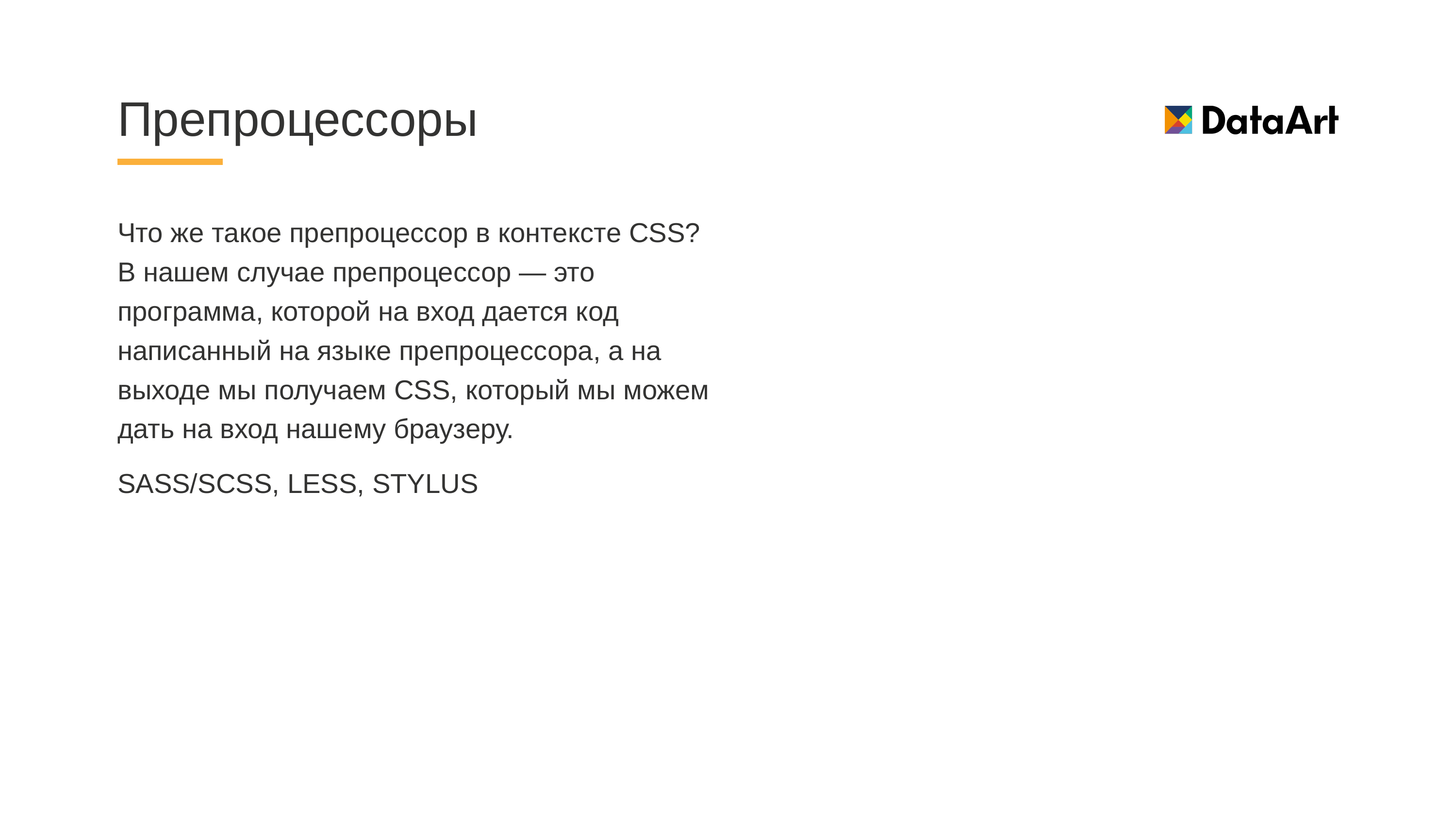

# Препроцессоры
Что же такое препроцессор в контексте CSS? В нашем случае препроцессор — это программа, которой на вход дается код написанный на языке препроцессора, а на выходе мы получаем CSS, который мы можем дать на вход нашему браузеру.
SASS/SCSS, LESS, STYLUS